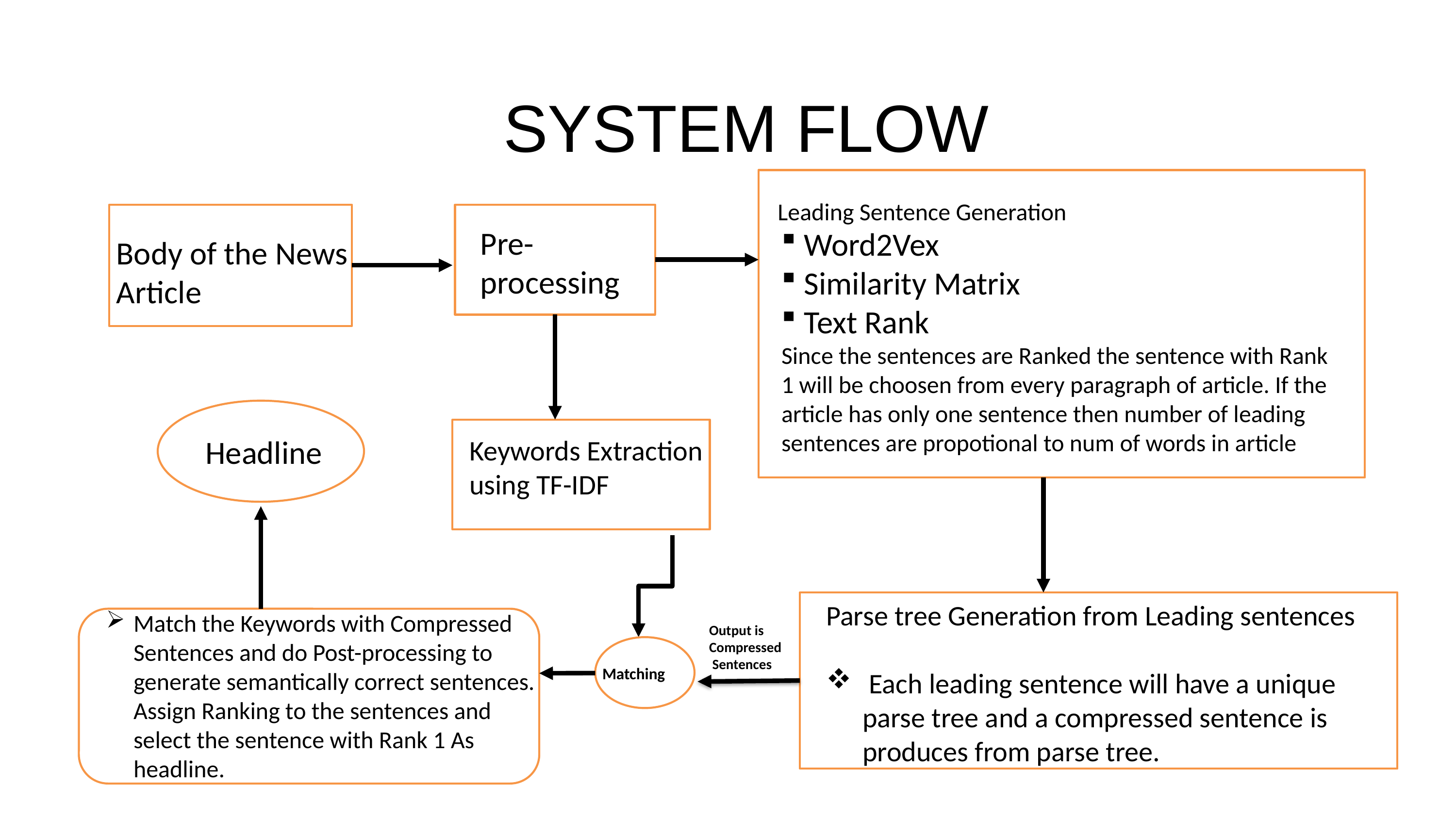

SYSTEM FLOW

Leading Sentence Generation

Pre-processing
Word2Vex
Similarity Matrix
Text Rank
Since the sentences are Ranked the sentence with Rank 1 will be choosen from every paragraph of article. If the article has only one sentence then number of leading sentences are propotional to num of words in article

Body of the News Article

Headline
Keywords Extraction using TF-IDF
Keyword-Extraction

Parse tree Generation from Leading sentences

 Each leading sentence will have a unique parse tree and a compressed sentence is produces from parse tree.
Match the Keywords with Compressed Sentences and do Post-processing to generate semantically correct sentences. Assign Ranking to the sentences and select the sentence with Rank 1 As headline.

Output is Compressed
 Sentences

Matching